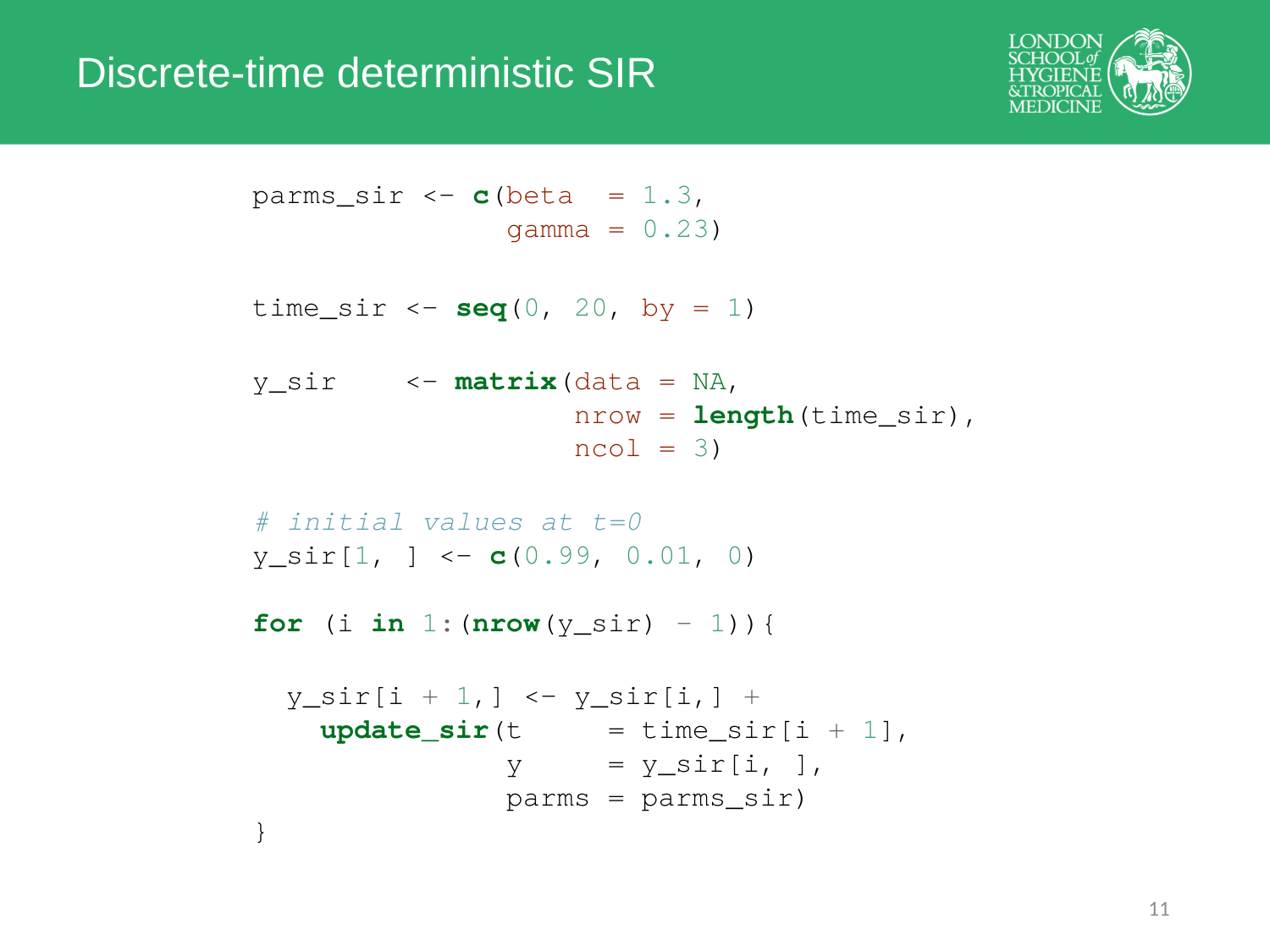

# Discrete-time deterministic SIR
parms_sir <- c(beta  = 1.3,
               gamma = 0.23)

time_sir <- seq(0, 20, by = 1)
y_sir    <- matrix(data = NA,
                   nrow = length(time_sir),
                   ncol = 3)
# initial values at t=0
y_sir[1, ] <- c(0.99, 0.01, 0)
for (i in 1:(nrow(y_sir) - 1)){
  y_sir[i + 1,] <- y_sir[i,] +
    update_sir(t     = time_sir[i + 1],
               y     = y_sir[i, ],
               parms = parms_sir)
}
11